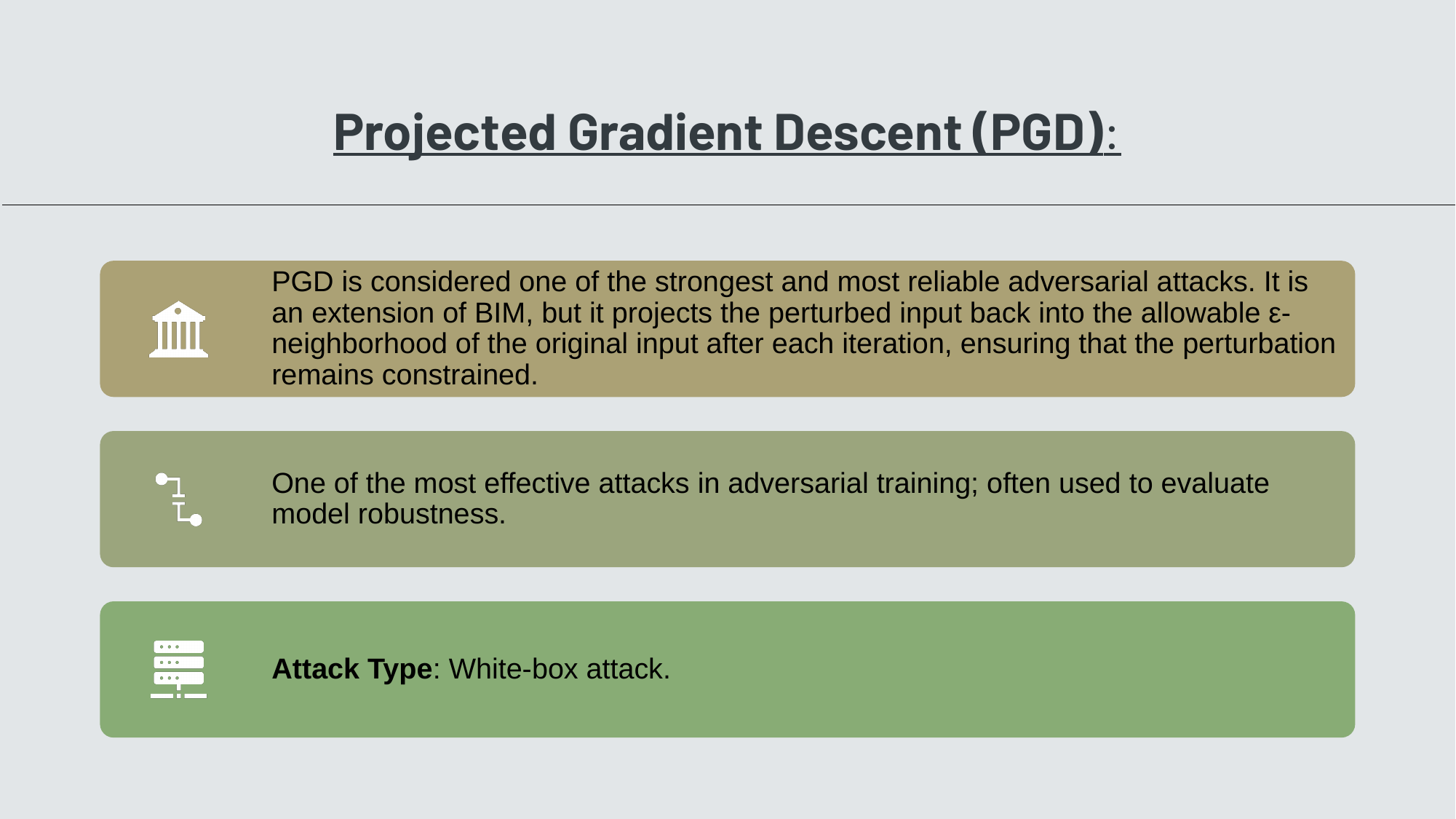

# Projected Gradient Descent (PGD):
PGD is considered one of the strongest and most reliable adversarial attacks. It is an extension of BIM, but it projects the perturbed input back into the allowable ε-neighborhood of the original input after each iteration, ensuring that the perturbation remains constrained.
One of the most effective attacks in adversarial training; often used to evaluate model robustness.
Attack Type: White-box attack.